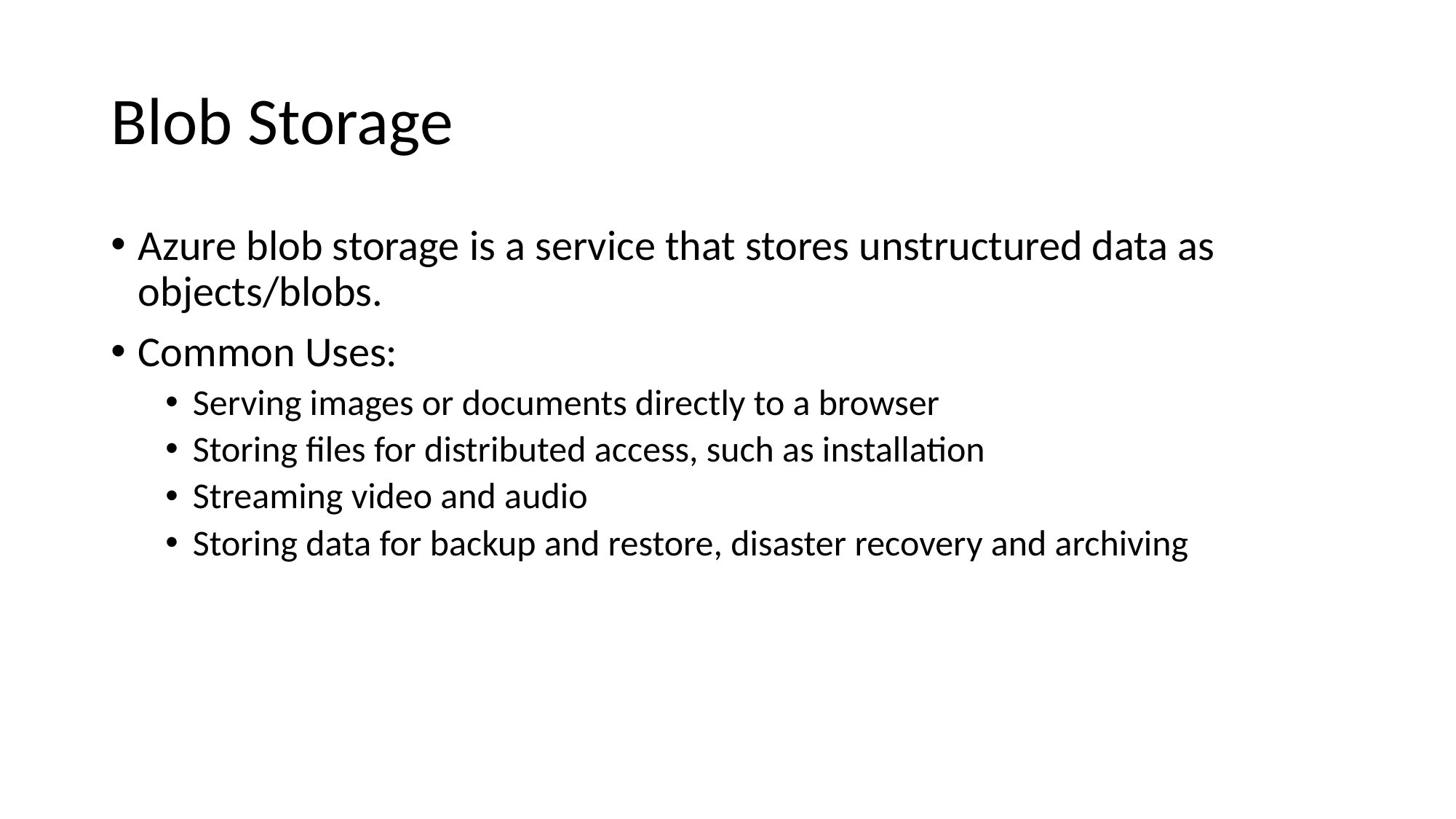

# Blob Storage
Azure blob storage is a service that stores unstructured data as objects/blobs.
Common Uses:
Serving images or documents directly to a browser
Storing files for distributed access, such as installation
Streaming video and audio
Storing data for backup and restore, disaster recovery and archiving